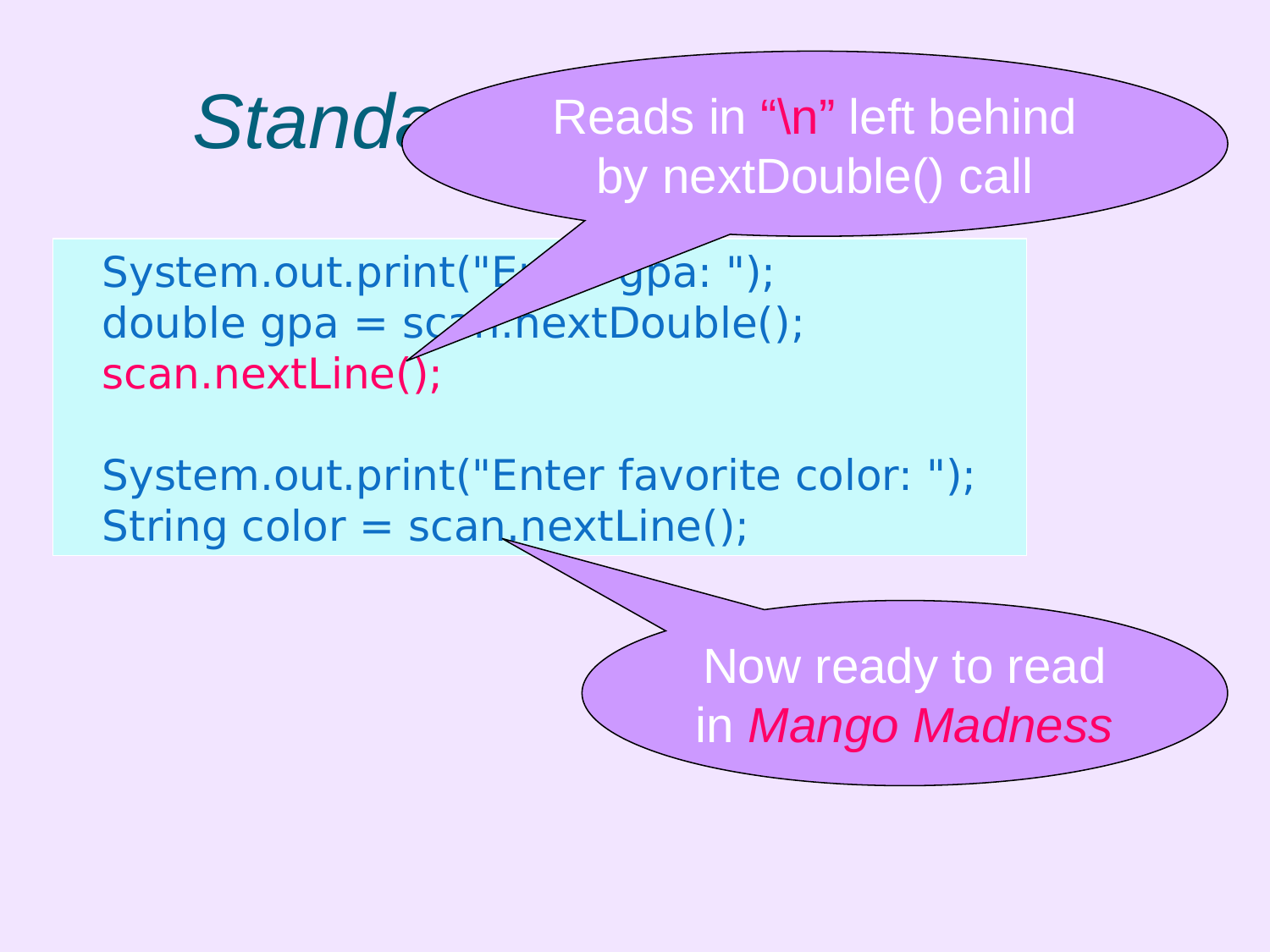

# StandardInputOutput.java
Reads in “\n” left behind by nextDouble() call
System.out.print("Enter gpa: ");
double gpa = scan.nextDouble();
scan.nextLine();

System.out.print("Enter favorite color: ");
String color = scan.nextLine();

Now ready to read in Mango Madness